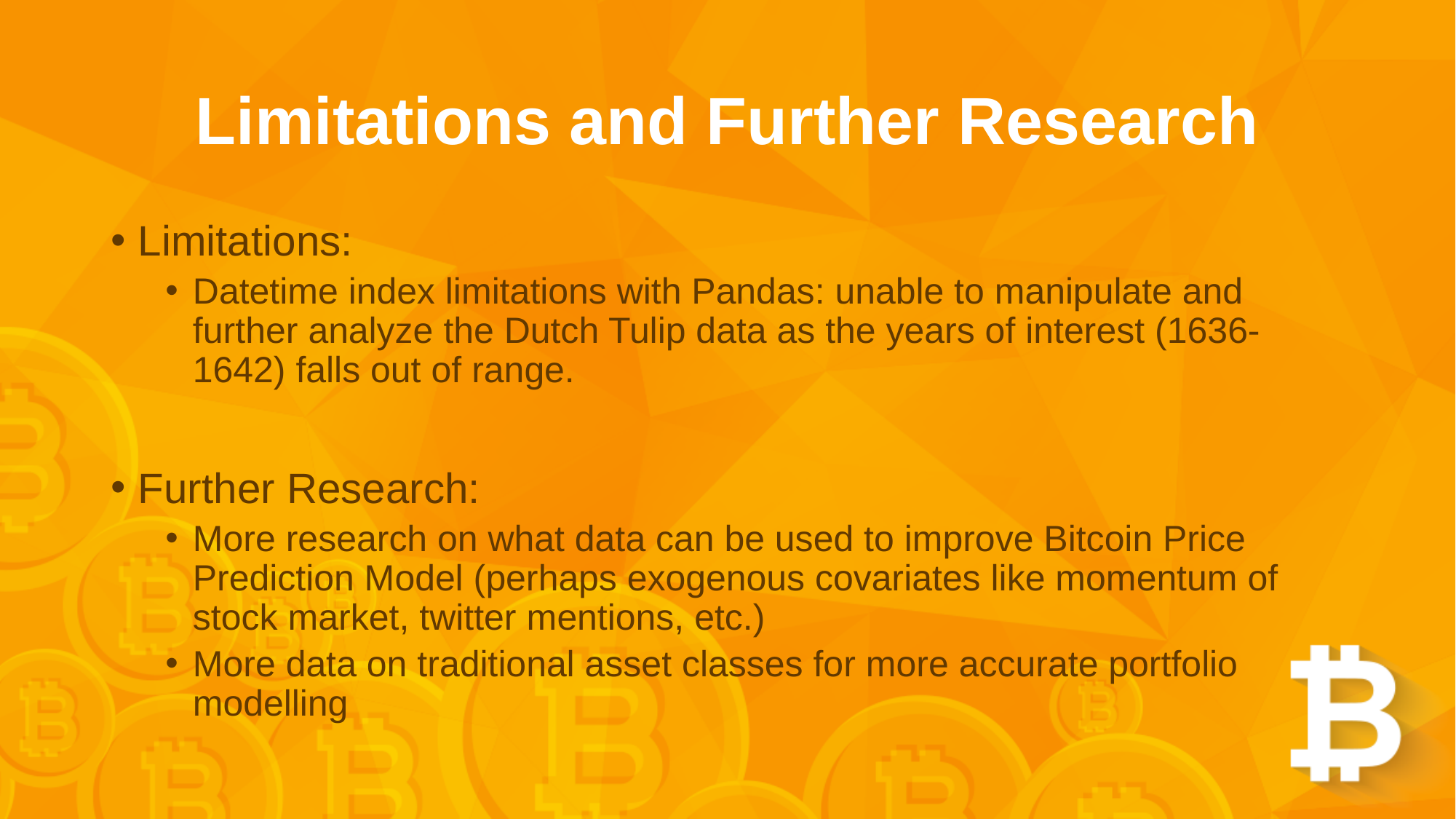

# Limitations and Further Research
Limitations:
Datetime index limitations with Pandas: unable to manipulate and further analyze the Dutch Tulip data as the years of interest (1636-1642) falls out of range.

Further Research:
More research on what data can be used to improve Bitcoin Price Prediction Model (perhaps exogenous covariates like momentum of stock market, twitter mentions, etc.)
More data on traditional asset classes for more accurate portfolio modelling